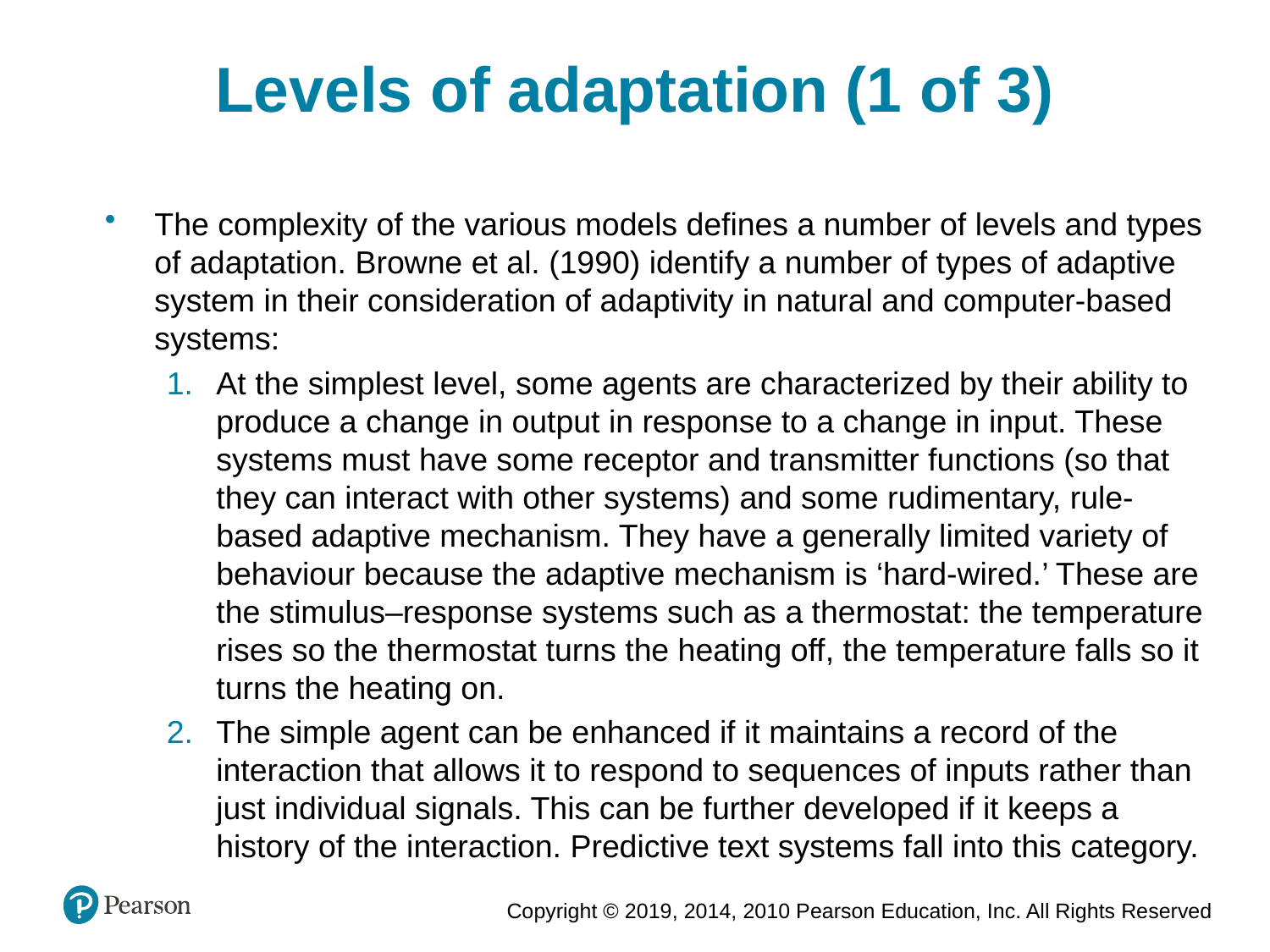

Levels of adaptation (1 of 3)
The complexity of the various models defines a number of levels and types of adaptation. Browne et al. (1990) identify a number of types of adaptive system in their consideration of adaptivity in natural and computer-based systems:
At the simplest level, some agents are characterized by their ability to produce a change in output in response to a change in input. These systems must have some receptor and transmitter functions (so that they can interact with other systems) and some rudimentary, rule-based adaptive mechanism. They have a generally limited variety of behaviour because the adaptive mechanism is ‘hard-wired.’ These are the stimulus–response systems such as a thermostat: the temperature rises so the thermostat turns the heating off, the temperature falls so it turns the heating on.
The simple agent can be enhanced if it maintains a record of the interaction that allows it to respond to sequences of inputs rather than just individual signals. This can be further developed if it keeps a history of the interaction. Predictive text systems fall into this category.